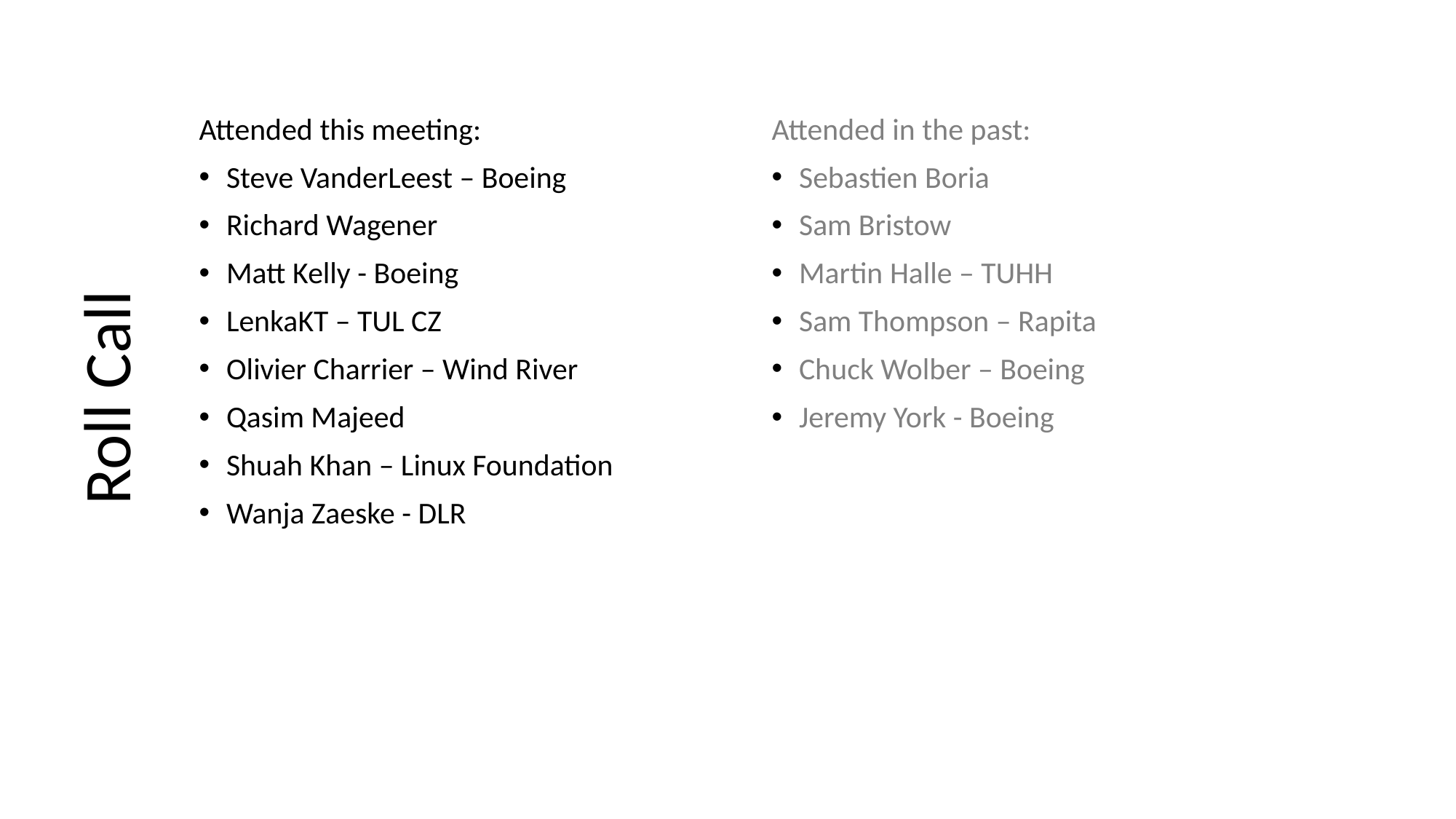

Attended this meeting:
Steve VanderLeest – Boeing
Richard Wagener
Matt Kelly - Boeing
LenkaKT – TUL CZ
Olivier Charrier – Wind River
Qasim Majeed
Shuah Khan – Linux Foundation
Wanja Zaeske - DLR

Attended in the past:
Sebastien Boria
Sam Bristow
Martin Halle – TUHH
Sam Thompson – Rapita
Chuck Wolber – Boeing
Jeremy York - Boeing

# Roll Call